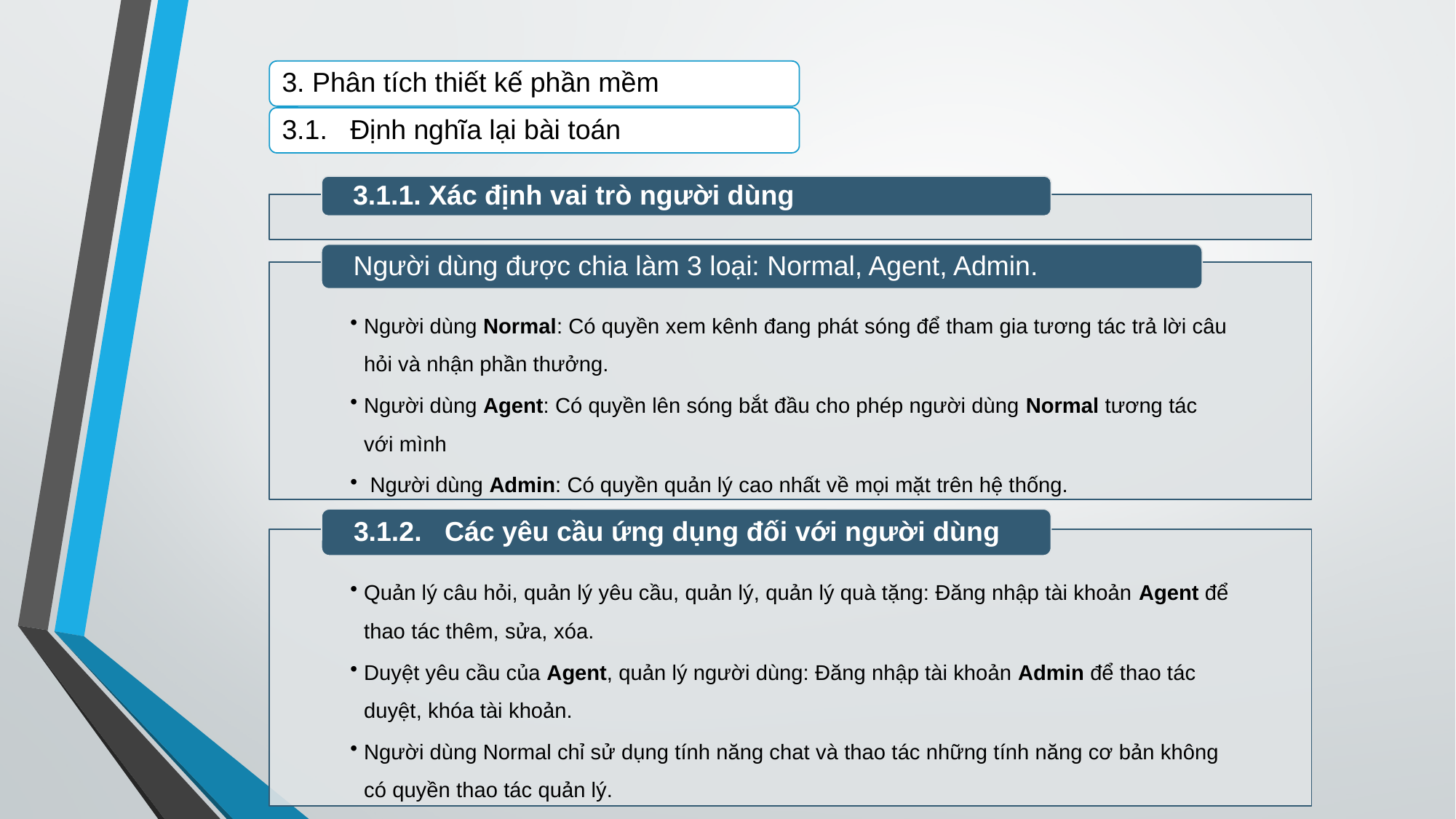

3. Phân tích thiết kế phần mềm
3.1.   Định nghĩa lại bài toán
3.1.1. Xác định vai trò người dùng
Người dùng Normal: Có quyền xem kênh đang phát sóng để tham gia tương tác trả lời câu hỏi và nhận phần thưởng.
Người dùng Agent: Có quyền lên sóng bắt đầu cho phép người dùng Normal tương tác với mình
 Người dùng Admin: Có quyền quản lý cao nhất về mọi mặt trên hệ thống.
Người dùng được chia làm 3 loại: Normal, Agent, Admin.
Quản lý câu hỏi, quản lý yêu cầu, quản lý, quản lý quà tặng: Đăng nhập tài khoản Agent để thao tác thêm, sửa, xóa.
Duyệt yêu cầu của Agent, quản lý người dùng: Đăng nhập tài khoản Admin để thao tác duyệt, khóa tài khoản.
Người dùng Normal chỉ sử dụng tính năng chat và thao tác những tính năng cơ bản không có quyền thao tác quản lý.
3.1.2.   Các yêu cầu ứng dụng đối với người dùng